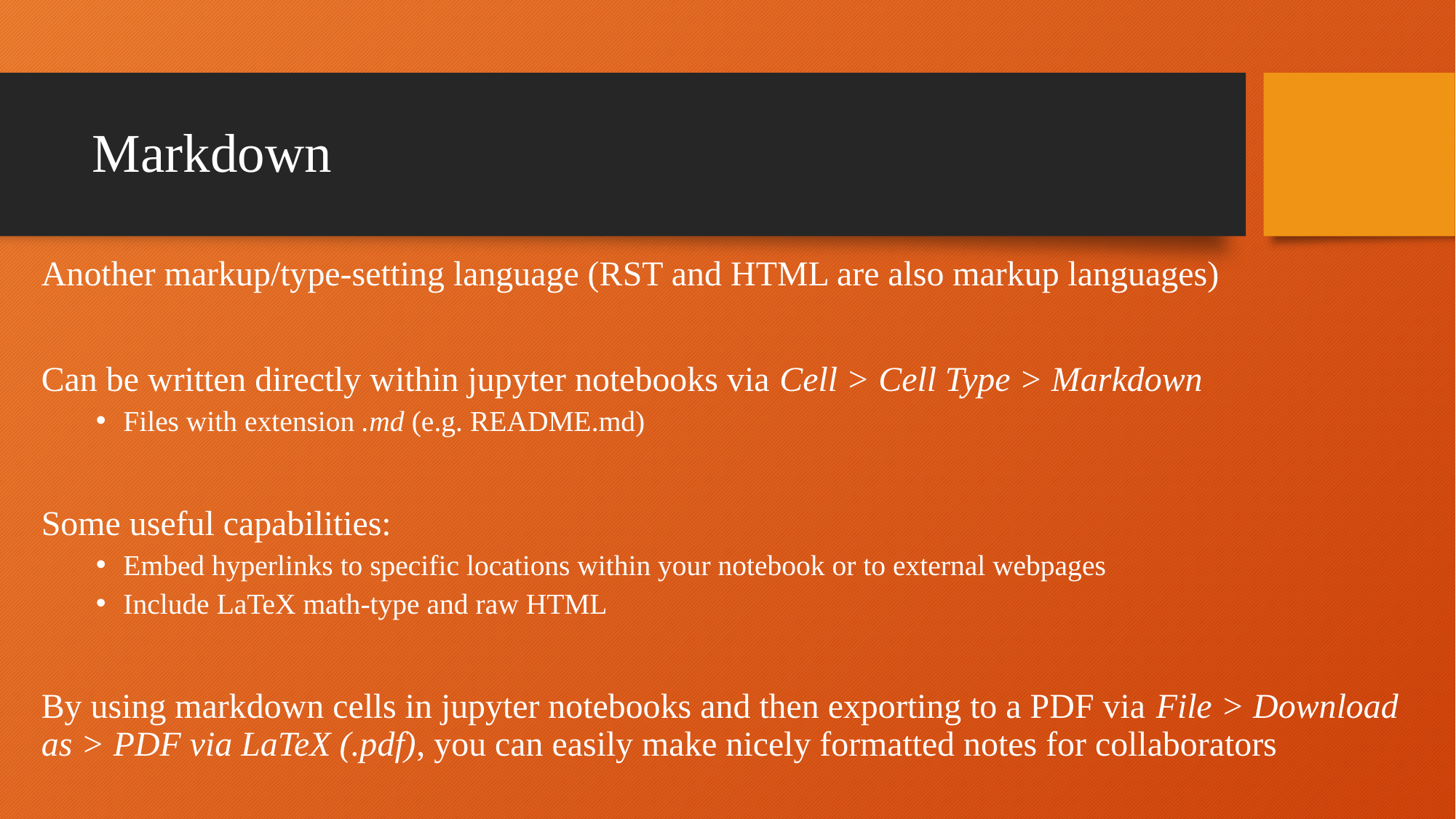

# Markdown
Another markup/type-setting language (RST and HTML are also markup languages)

Can be written directly within jupyter notebooks via Cell > Cell Type > Markdown
Files with extension .md (e.g. README.md)

Some useful capabilities:
Embed hyperlinks to specific locations within your notebook or to external webpages
Include LaTeX math-type and raw HTML

By using markdown cells in jupyter notebooks and then exporting to a PDF via File > Download as > PDF via LaTeX (.pdf), you can easily make nicely formatted notes for collaborators